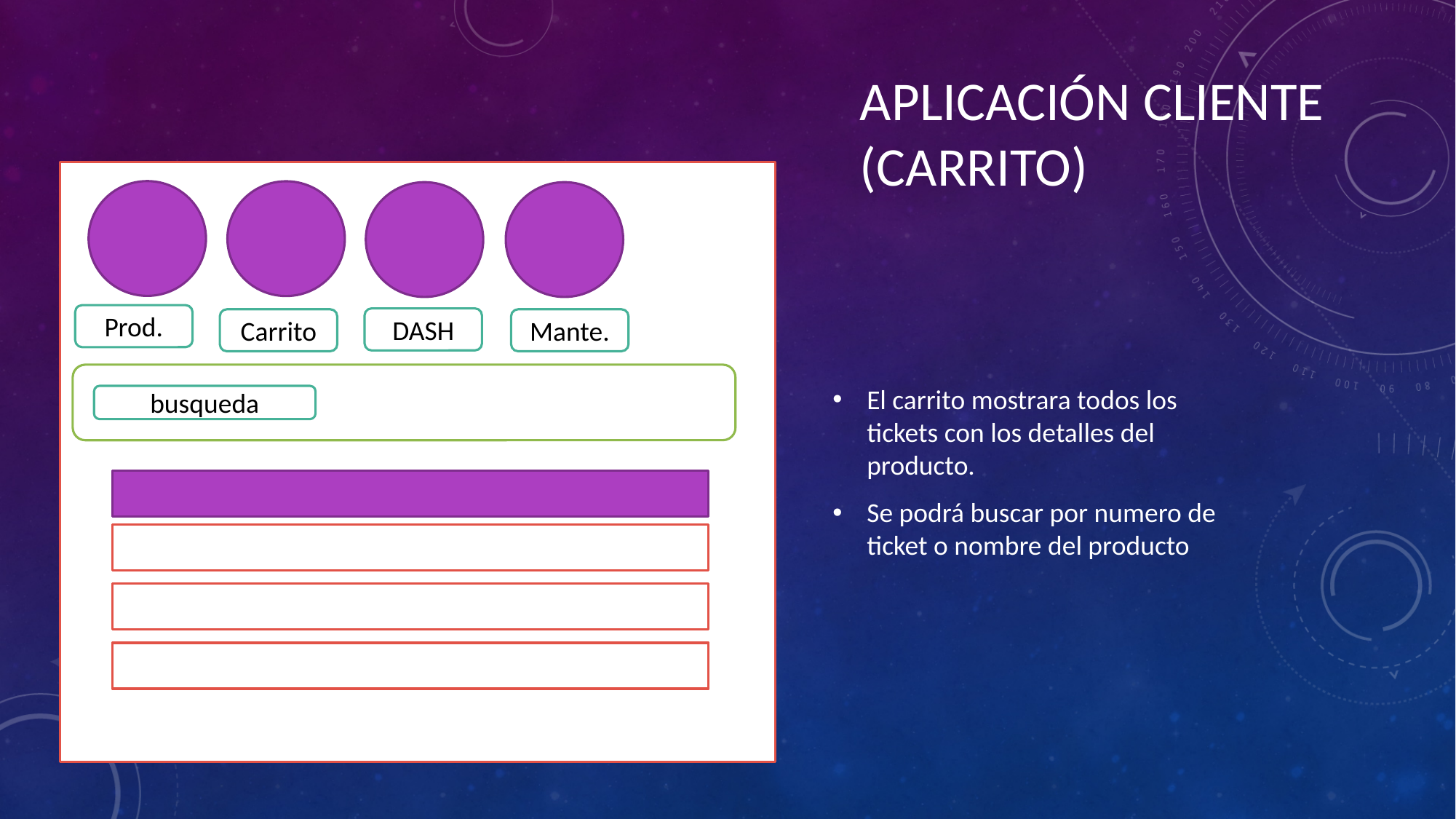

# APLICACIÓN CLIENTE (cARRITO)

El carrito mostrara todos los tickets con los detalles del producto.
Se podrá buscar por numero de ticket o nombre del producto

Prod.
DASH
Carrito
Mante.

busqueda